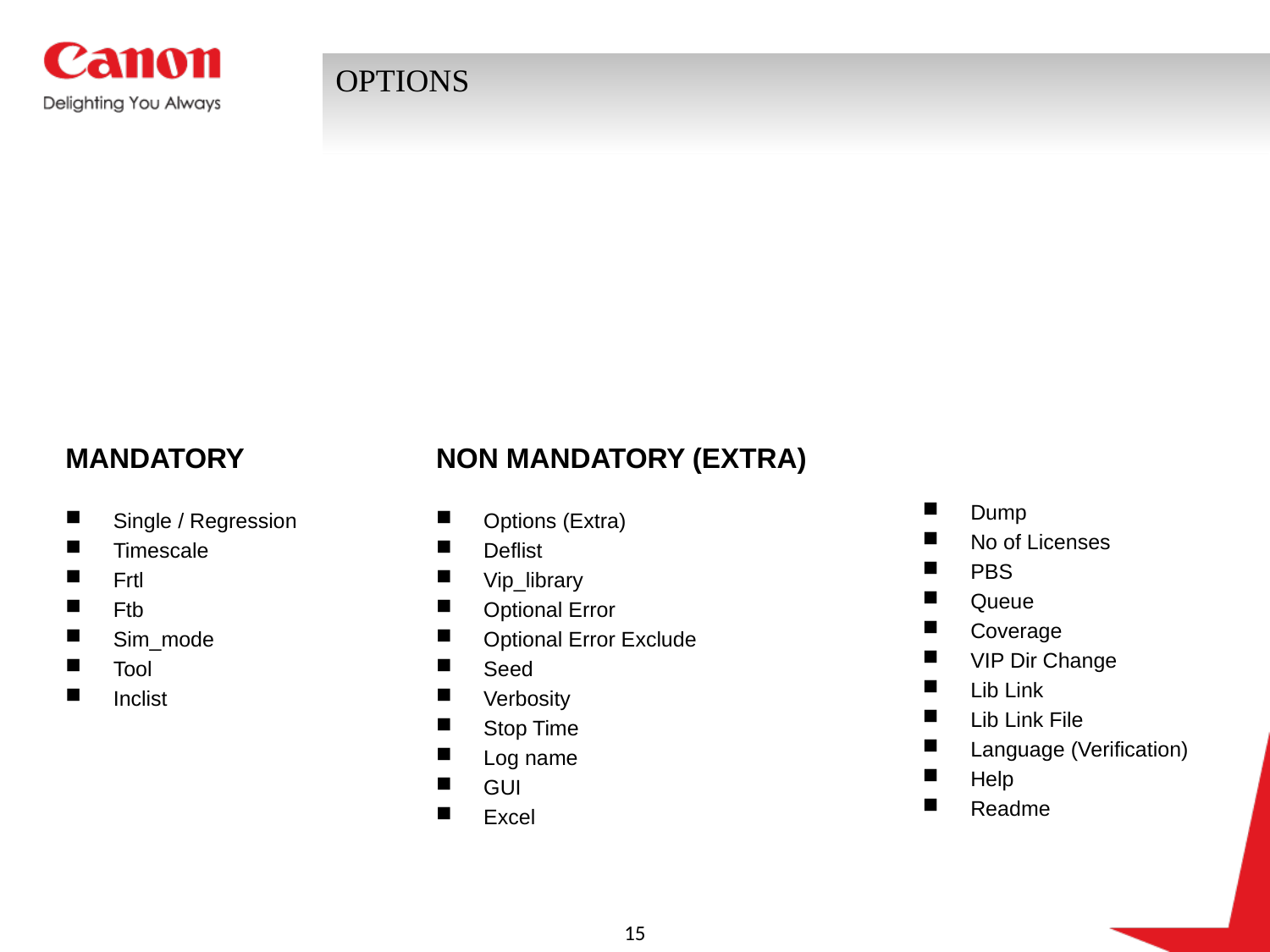

# OPTIONS
MANDATORY

Single / Regression
Timescale
Frtl
Ftb
Sim_mode
Tool
Inclist

NON MANDATORY (EXTRA)

Options (Extra)
Deflist
Vip_library
Optional Error
Optional Error Exclude
Seed
Verbosity
Stop Time
Log name
GUI
Excel

Dump
No of Licenses
PBS
Queue
Coverage
VIP Dir Change
Lib Link
Lib Link File
Language (Verification)
Help
Readme